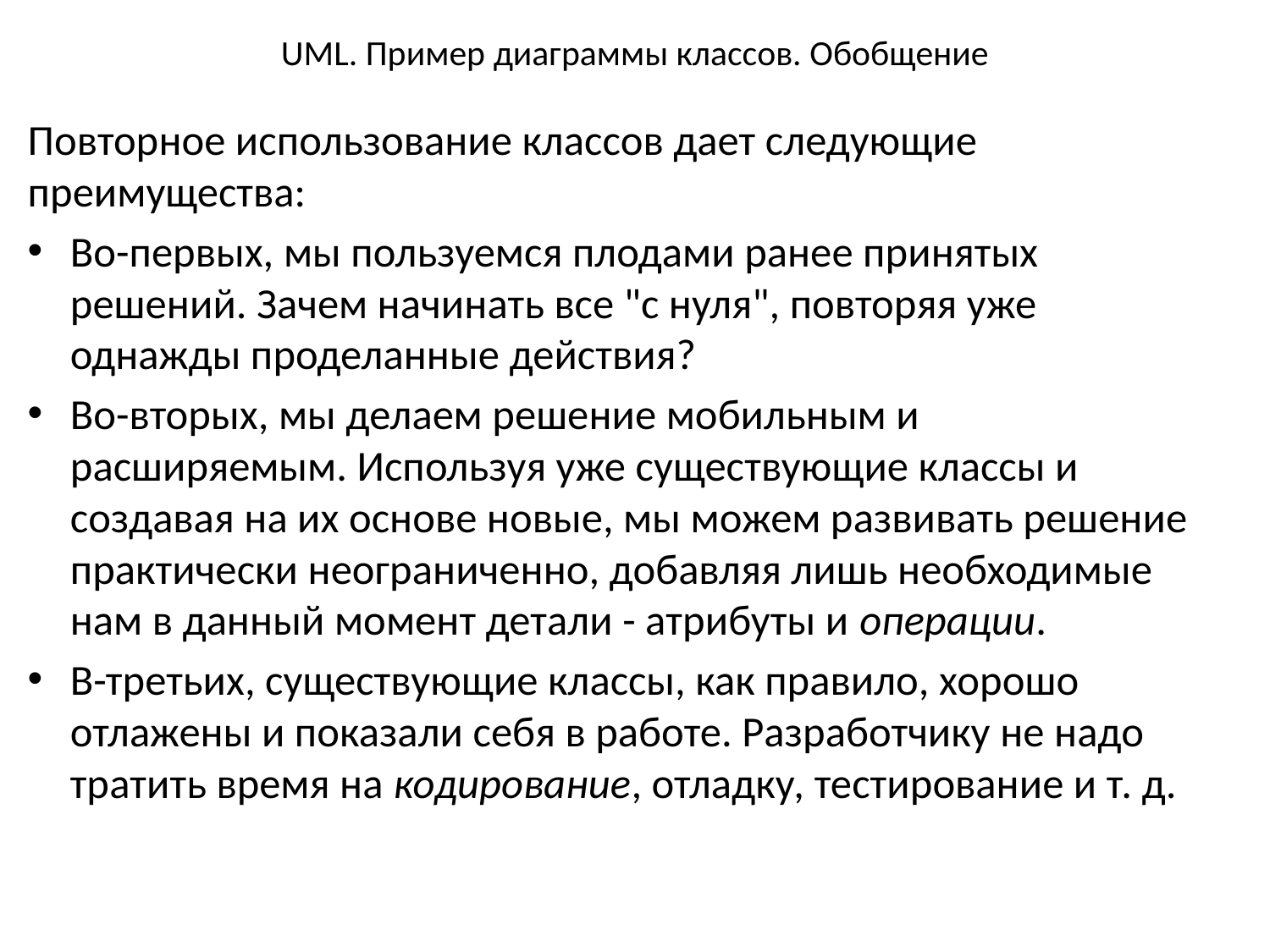

# UML. Пример диаграммы классов. Обобщение
Повторное использование классов дает следующие преимущества:
Во-первых, мы пользуемся плодами ранее принятых решений. Зачем начинать все "с нуля", повторяя уже однажды проделанные действия?
Во-вторых, мы делаем решение мобильным и расширяемым. Используя уже существующие классы и создавая на их основе новые, мы можем развивать решение практически неограниченно, добавляя лишь необходимые нам в данный момент детали - атрибуты и операции.
В-третьих, существующие классы, как правило, хорошо отлажены и показали себя в работе. Разработчику не надо тратить время на кодирование, отладку, тестирование и т. д.